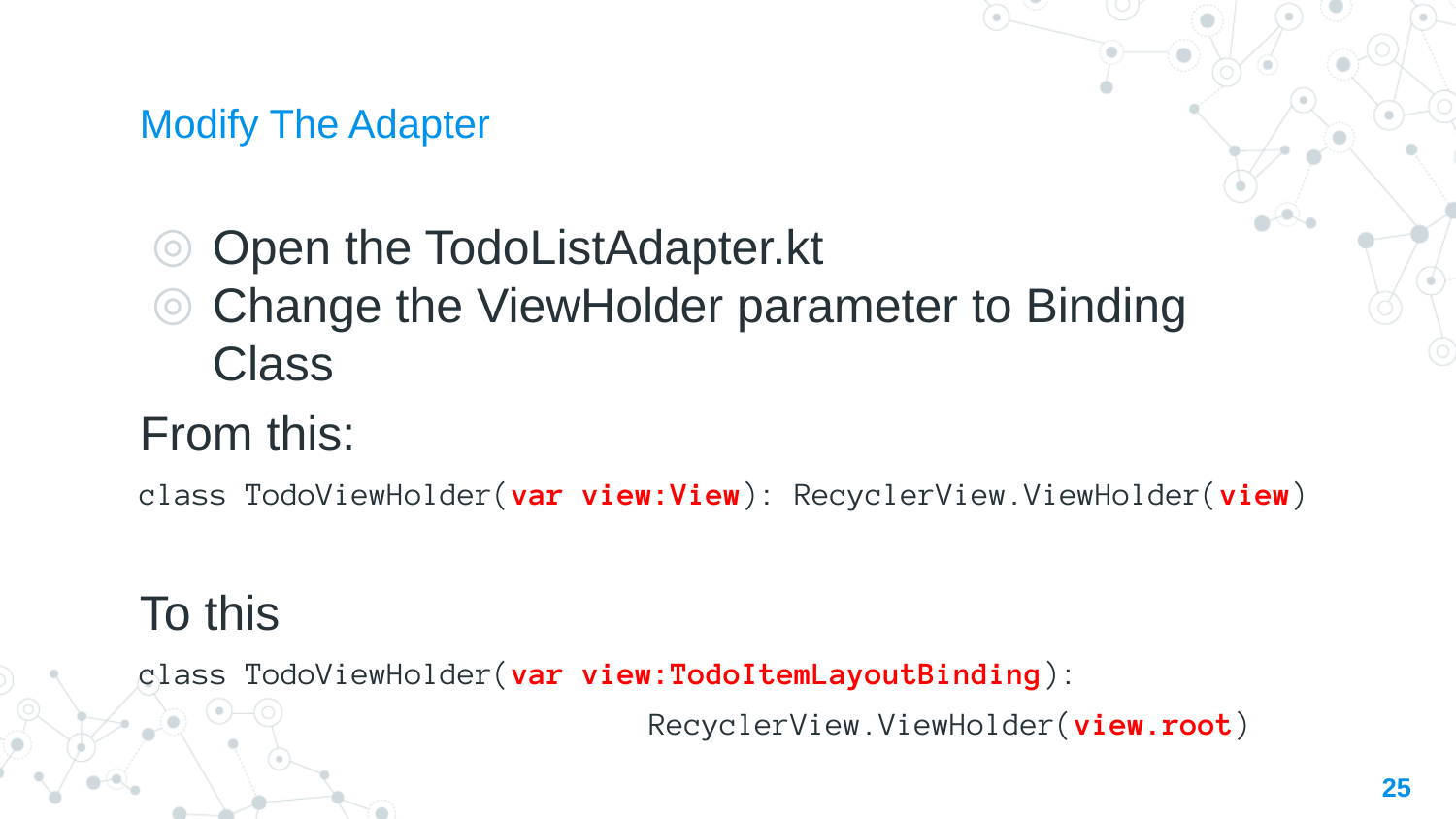

# Modify The Adapter
Open the TodoListAdapter.kt
Change the ViewHolder parameter to Binding Class
From this:
class TodoViewHolder(var view:View): RecyclerView.ViewHolder(view)
To this
class TodoViewHolder(var view:TodoItemLayoutBinding):
RecyclerView.ViewHolder(view.root)
25